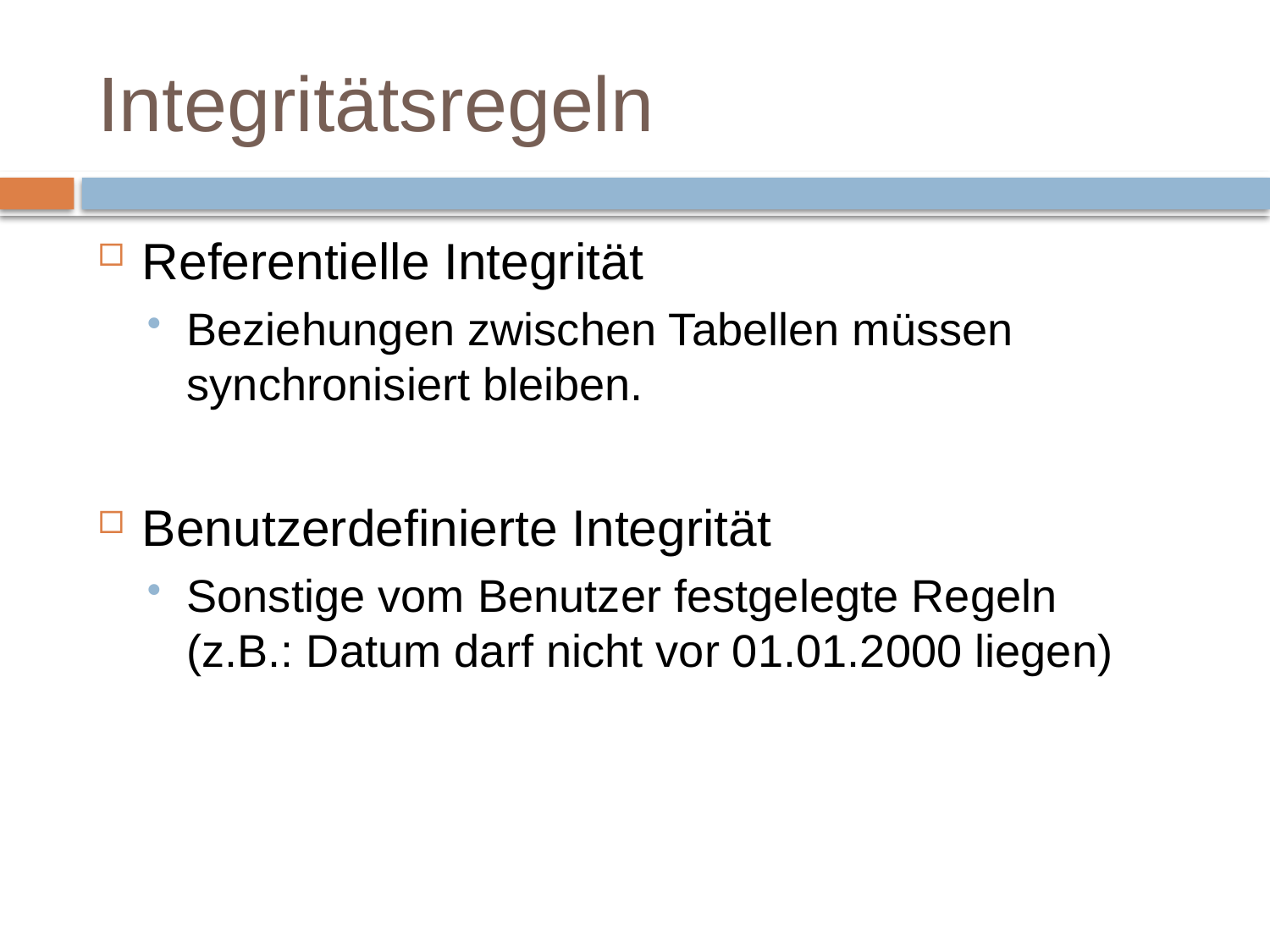

# Integritätsregeln
Referentielle Integrität
Beziehungen zwischen Tabellen müssen synchronisiert bleiben.

Benutzerdefinierte Integrität
Sonstige vom Benutzer festgelegte Regeln
(z.B.: Datum darf nicht vor 01.01.2000 liegen)